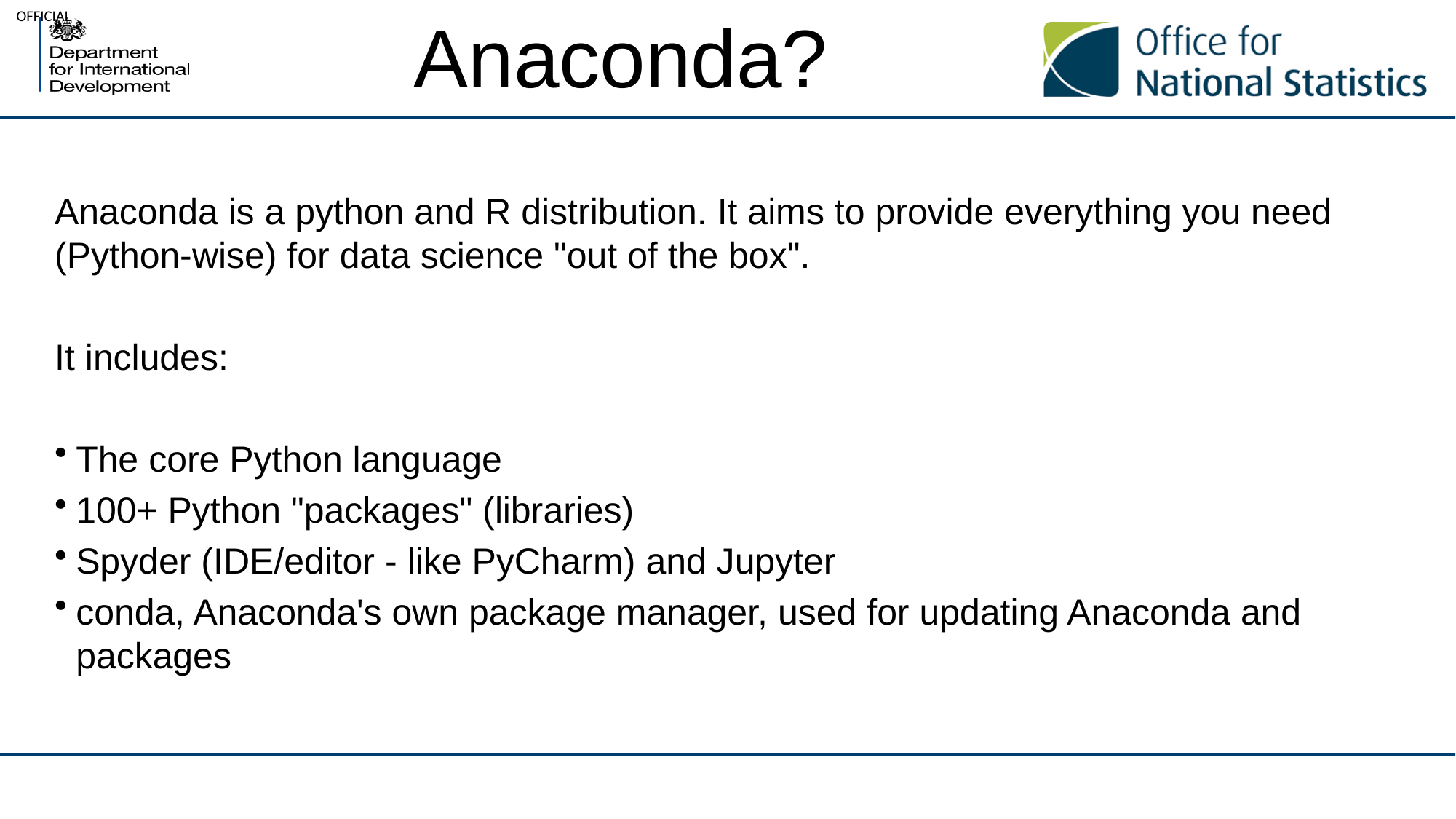

Anaconda?
Anaconda is a python and R distribution. It aims to provide everything you need (Python-wise) for data science "out of the box".

It includes:

The core Python language
100+ Python "packages" (libraries)
Spyder (IDE/editor - like PyCharm) and Jupyter
conda, Anaconda's own package manager, used for updating Anaconda and packages